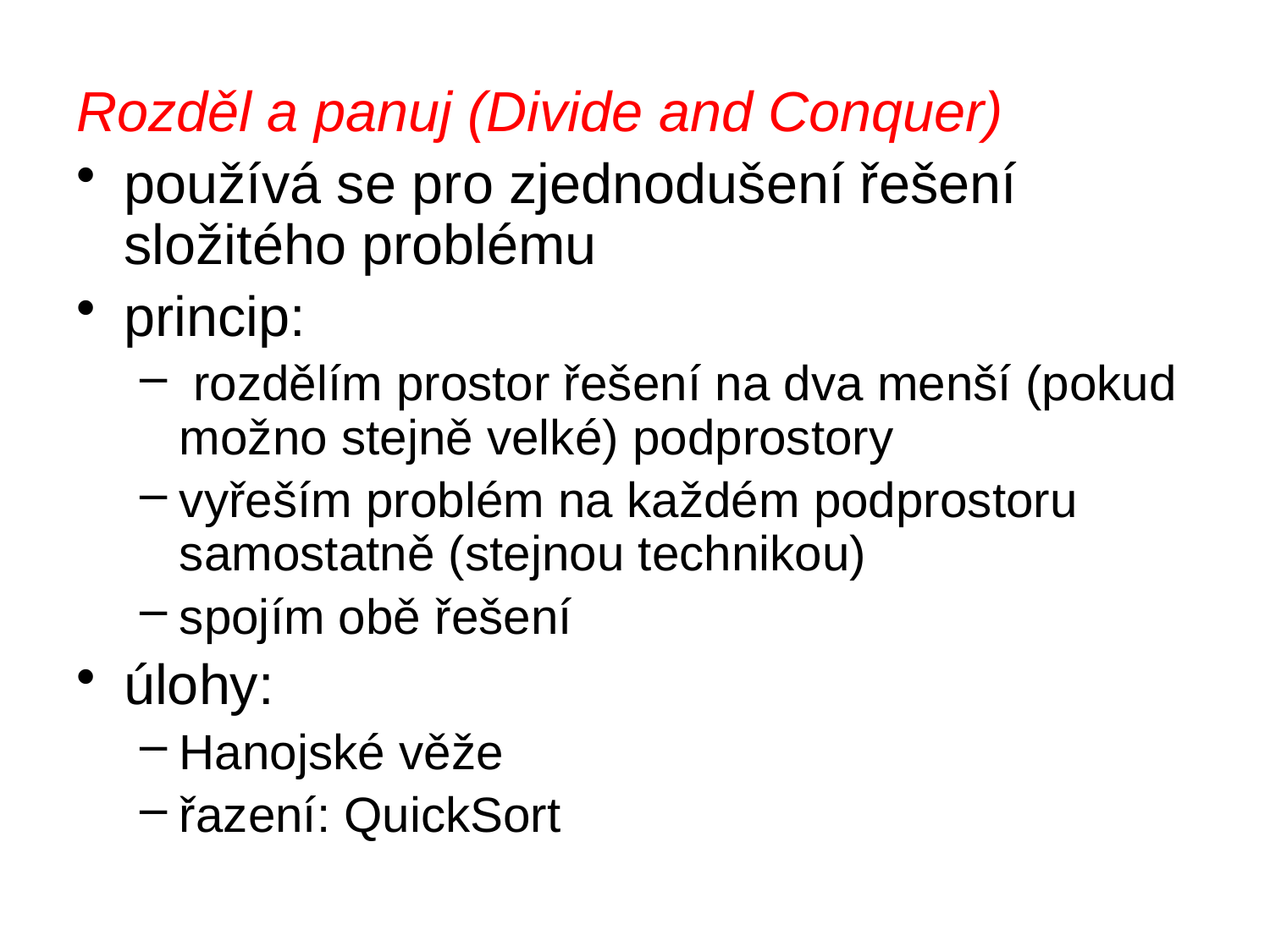

Rozděl a panuj (Divide and Conquer)
používá se pro zjednodušení řešení složitého problému
princip:
 rozdělím prostor řešení na dva menší (pokud možno stejně velké) podprostory
vyřeším problém na každém podprostoru samostatně (stejnou technikou)
spojím obě řešení
úlohy:
Hanojské věže
řazení: QuickSort